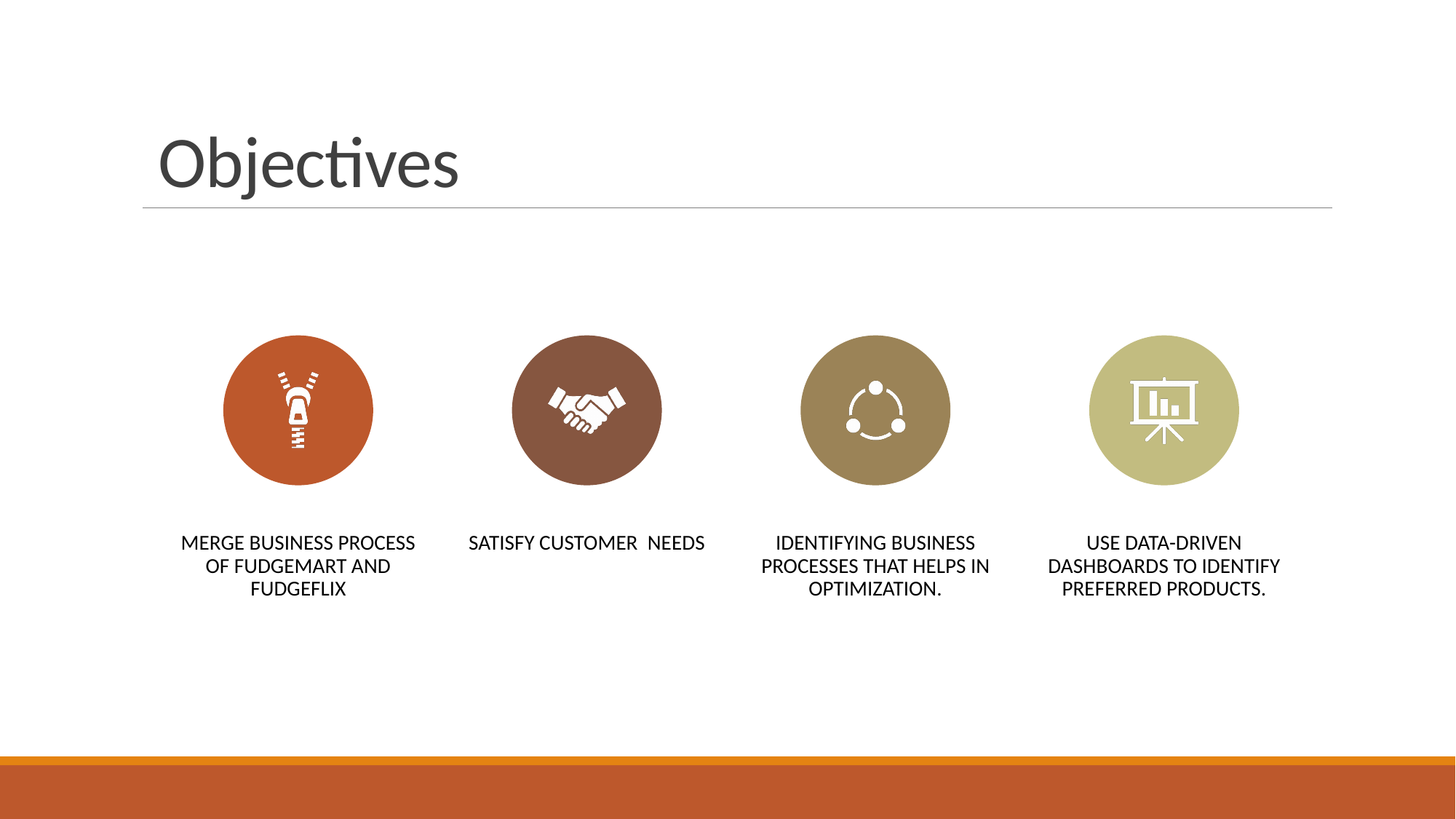

# Objectives
Merge business process of Fudgemart and Fudgeflix
Satisfy customer  needs
Identifying business processes that helps in optimization.
Use data-driven dashboards to identify preferred products.